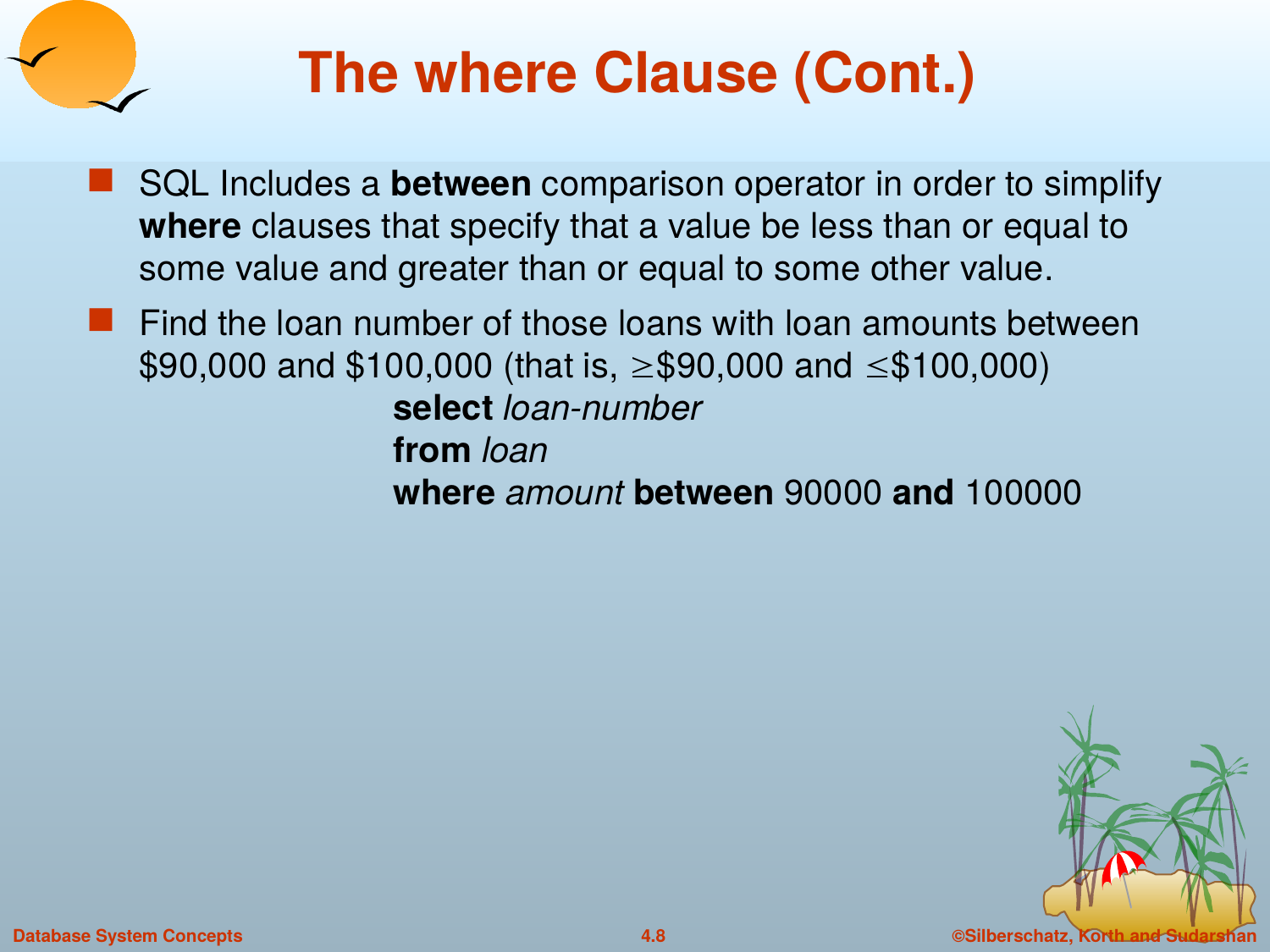

# The where Clause (Cont.)
SQL Includes a between comparison operator in order to simplify where clauses that specify that a value be less than or equal to some value and greater than or equal to some other value.
Find the loan number of those loans with loan amounts between $90,000 and $100,000 (that is, ≥$90,000 and ≤$100,000)
		select loan-number
		from loan
		where amount between 90000 and 100000